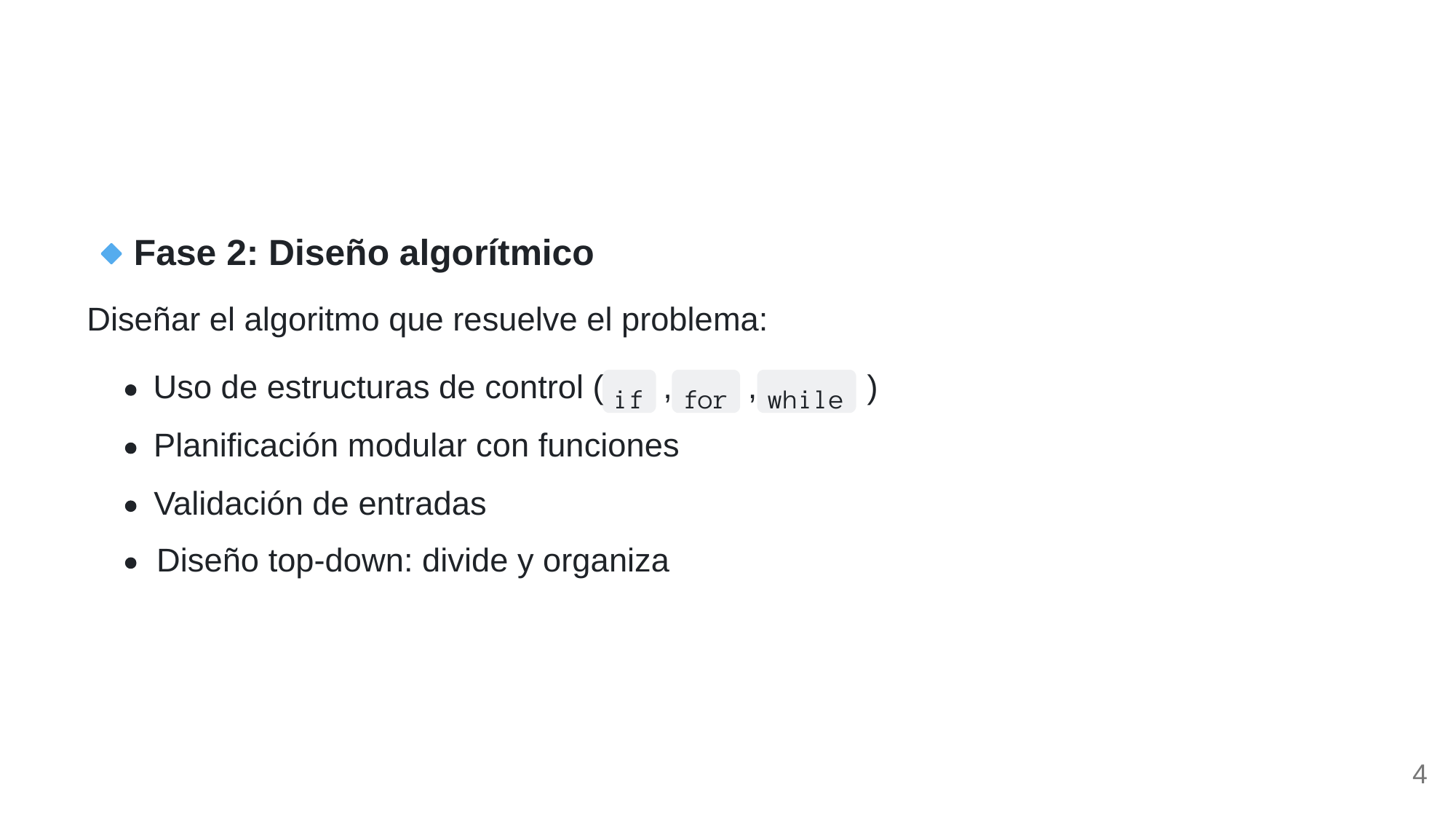

Fase 2: Diseño algorítmico

Diseñar el algoritmo que resuelve el problema:
Uso de estructuras de control (
,
,
)

if
for
while

Planificación modular con funciones

Validación de entradas

Diseño top-down: divide y organiza

4